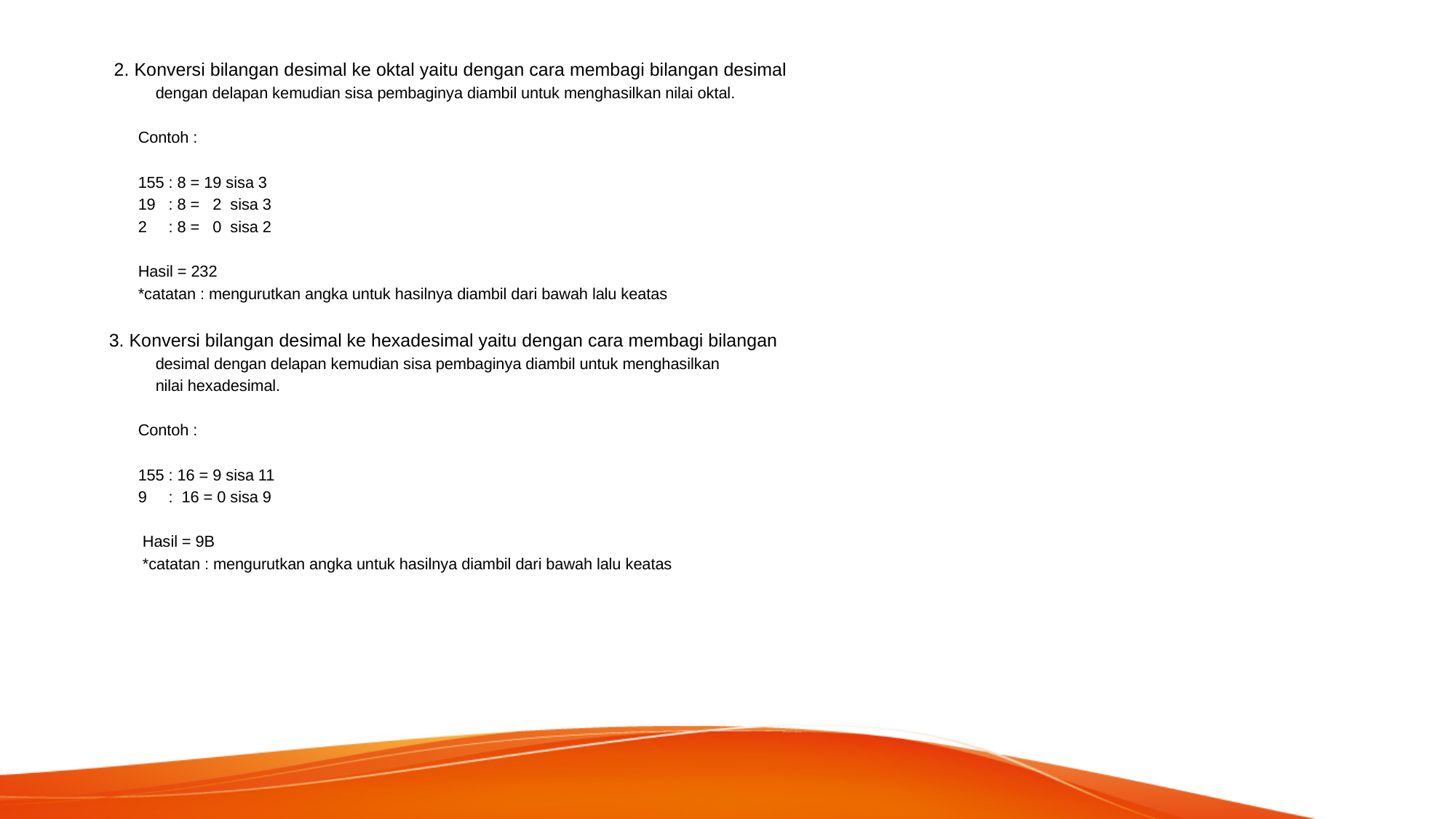

2. Konversi bilangan desimal ke oktal yaitu dengan cara membagi bilangan desimal
    dengan delapan kemudian sisa pembaginya diambil untuk menghasilkan nilai oktal.

Contoh :

155 : 8 = 19 sisa 3
19   : 8 =   2  sisa 3
2     : 8 =   0  sisa 2

Hasil = 232
*catatan : mengurutkan angka untuk hasilnya diambil dari bawah lalu keatas

     3. Konversi bilangan desimal ke hexadesimal yaitu dengan cara membagi bilangan
    desimal dengan delapan kemudian sisa pembaginya diambil untuk menghasilkan
    nilai hexadesimal.

Contoh :

155 : 16 = 9 sisa 11
9     :  16 = 0 sisa 9

 Hasil = 9B
 *catatan : mengurutkan angka untuk hasilnya diambil dari bawah lalu keatas